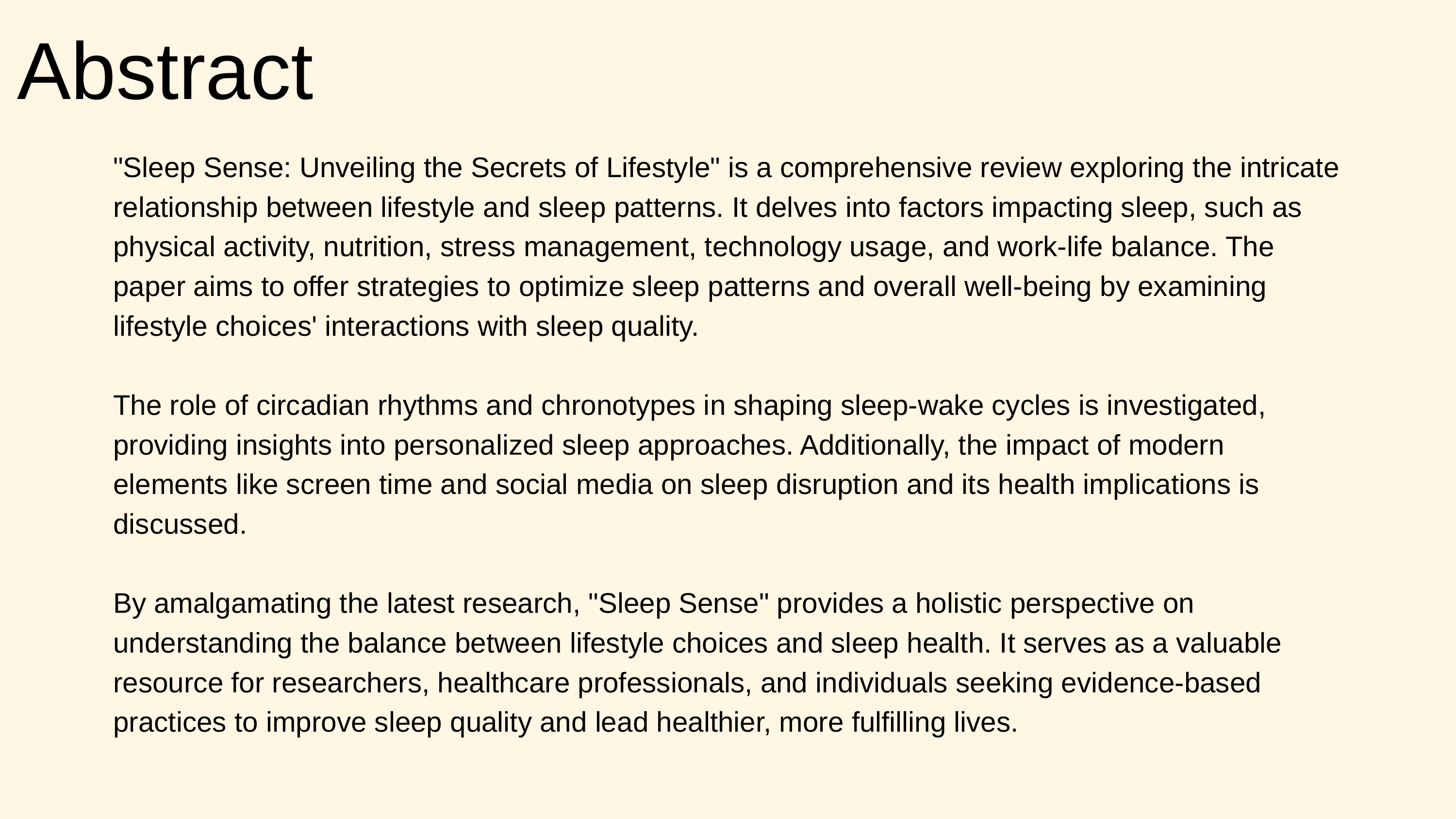

Abstract
"Sleep Sense: Unveiling the Secrets of Lifestyle" is a comprehensive review exploring the intricate relationship between lifestyle and sleep patterns. It delves into factors impacting sleep, such as physical activity, nutrition, stress management, technology usage, and work-life balance. The paper aims to offer strategies to optimize sleep patterns and overall well-being by examining lifestyle choices' interactions with sleep quality.

The role of circadian rhythms and chronotypes in shaping sleep-wake cycles is investigated, providing insights into personalized sleep approaches. Additionally, the impact of modern elements like screen time and social media on sleep disruption and its health implications is discussed.

By amalgamating the latest research, "Sleep Sense" provides a holistic perspective on understanding the balance between lifestyle choices and sleep health. It serves as a valuable resource for researchers, healthcare professionals, and individuals seeking evidence-based practices to improve sleep quality and lead healthier, more fulfilling lives.